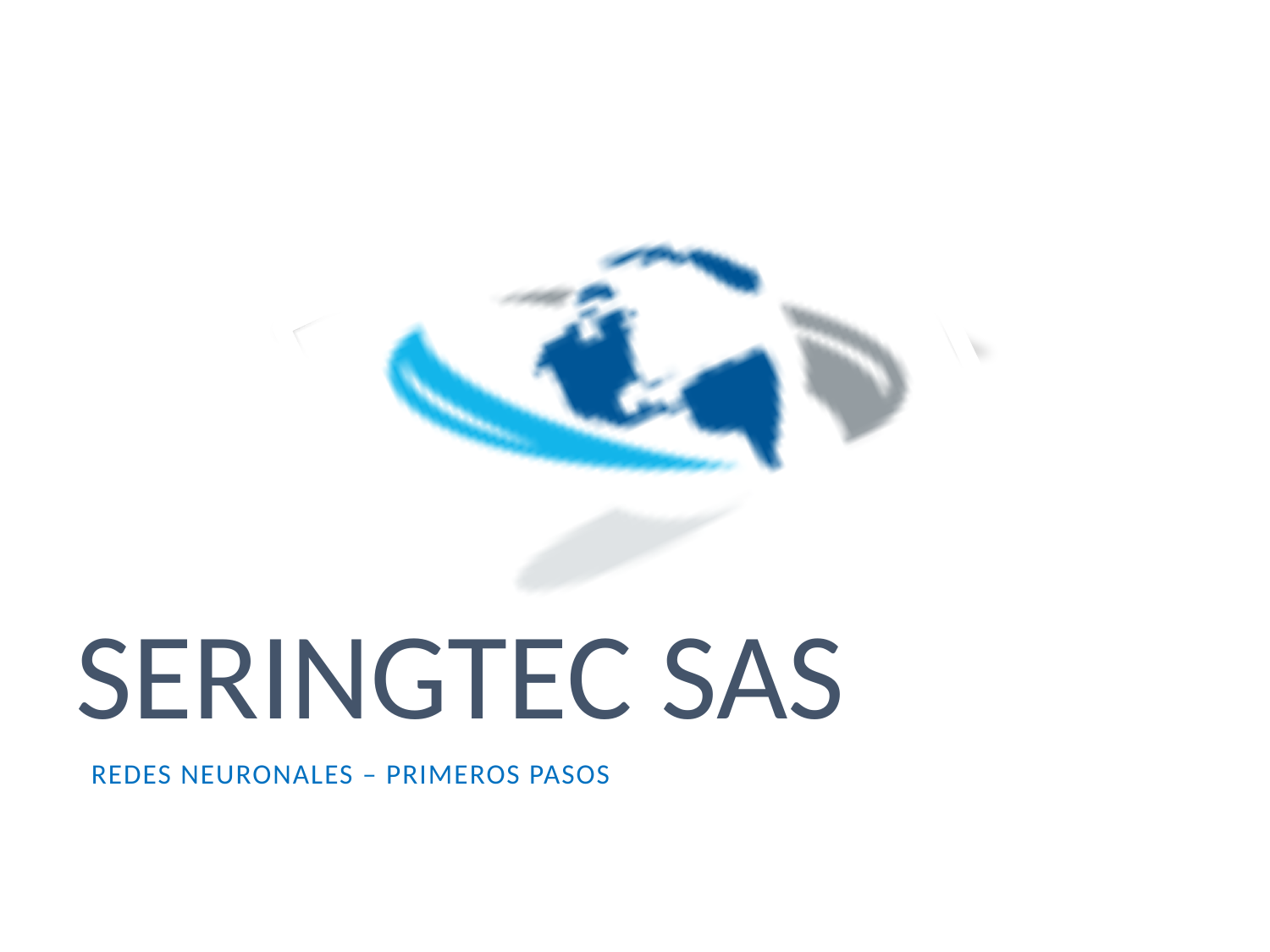

# SERINGTEC SAS
REDES NEURONALES – primeros Pasos